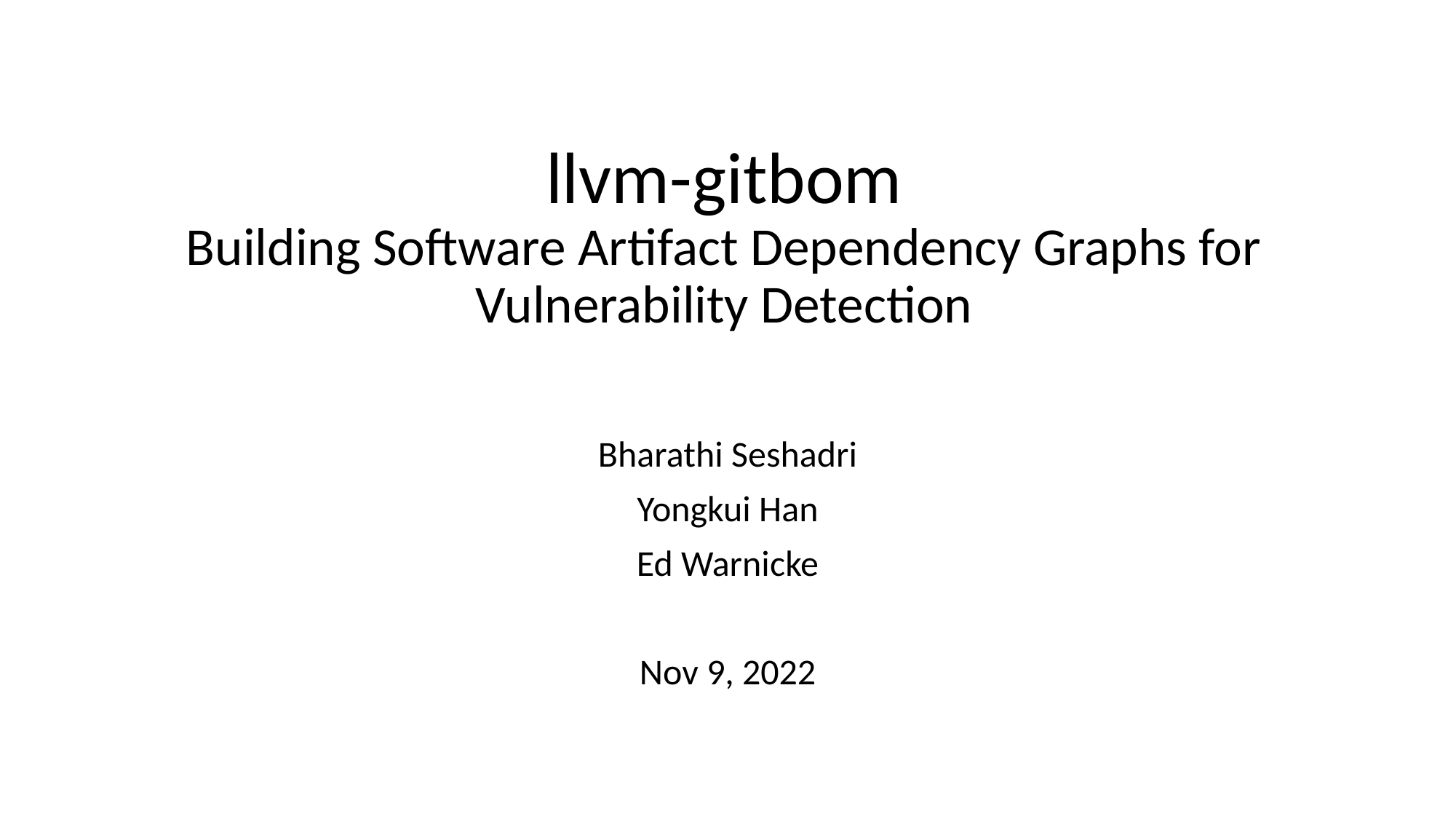

# llvm-gitbom Building Software Artifact Dependency Graphs for Vulnerability Detection
Bharathi Seshadri
Yongkui Han
Ed Warnicke

Nov 9, 2022